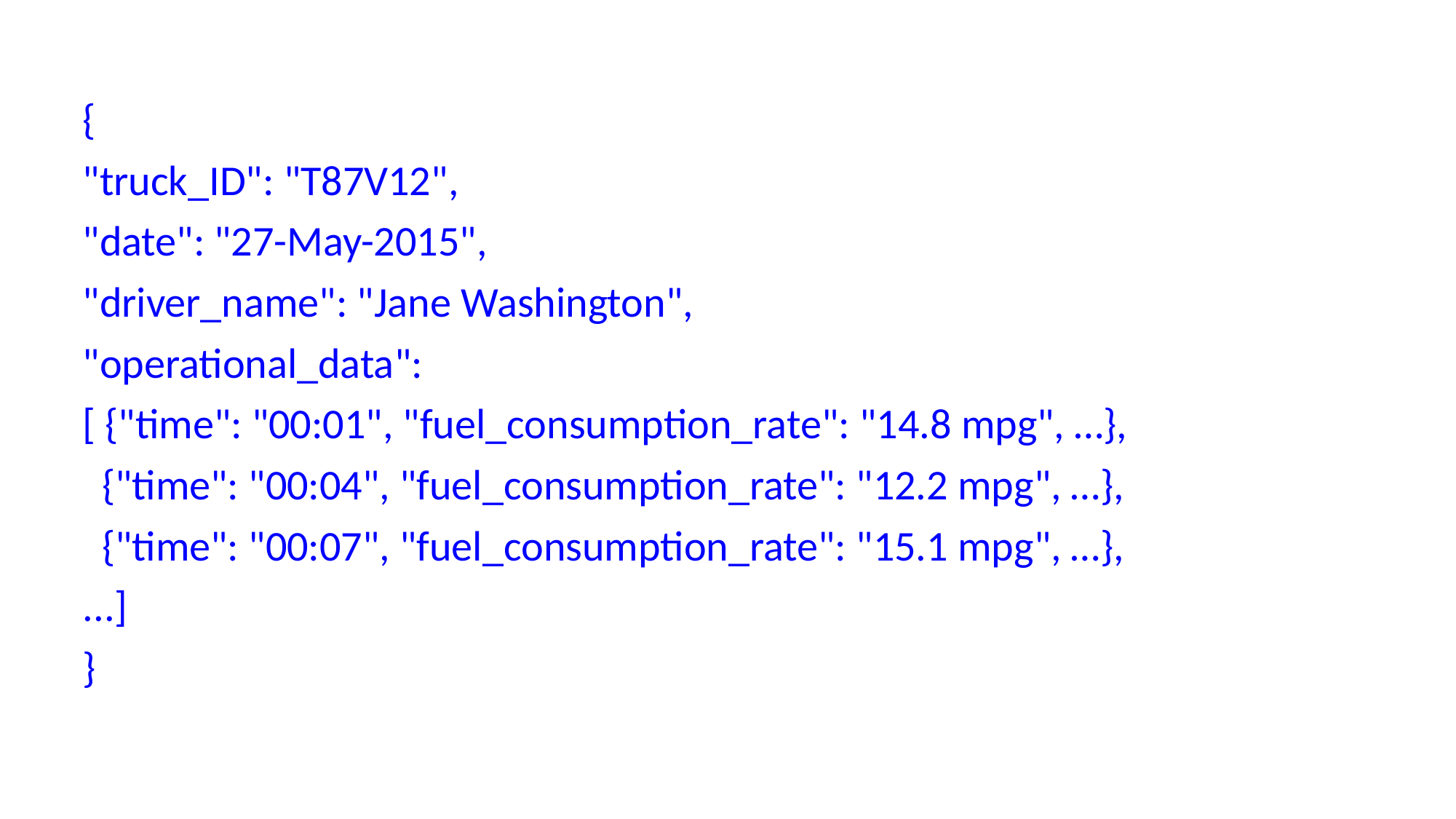

{
"truck_ID": "T87V12",
"date": "27-May-2015",
"driver_name": "Jane Washington",
"operational_data":
[ {"time": "00:01", "fuel_consumption_rate": "14.8 mpg", …},
  {"time": "00:04", "fuel_consumption_rate": "12.2 mpg", …},
  {"time": "00:07", "fuel_consumption_rate": "15.1 mpg", …},
...]
}